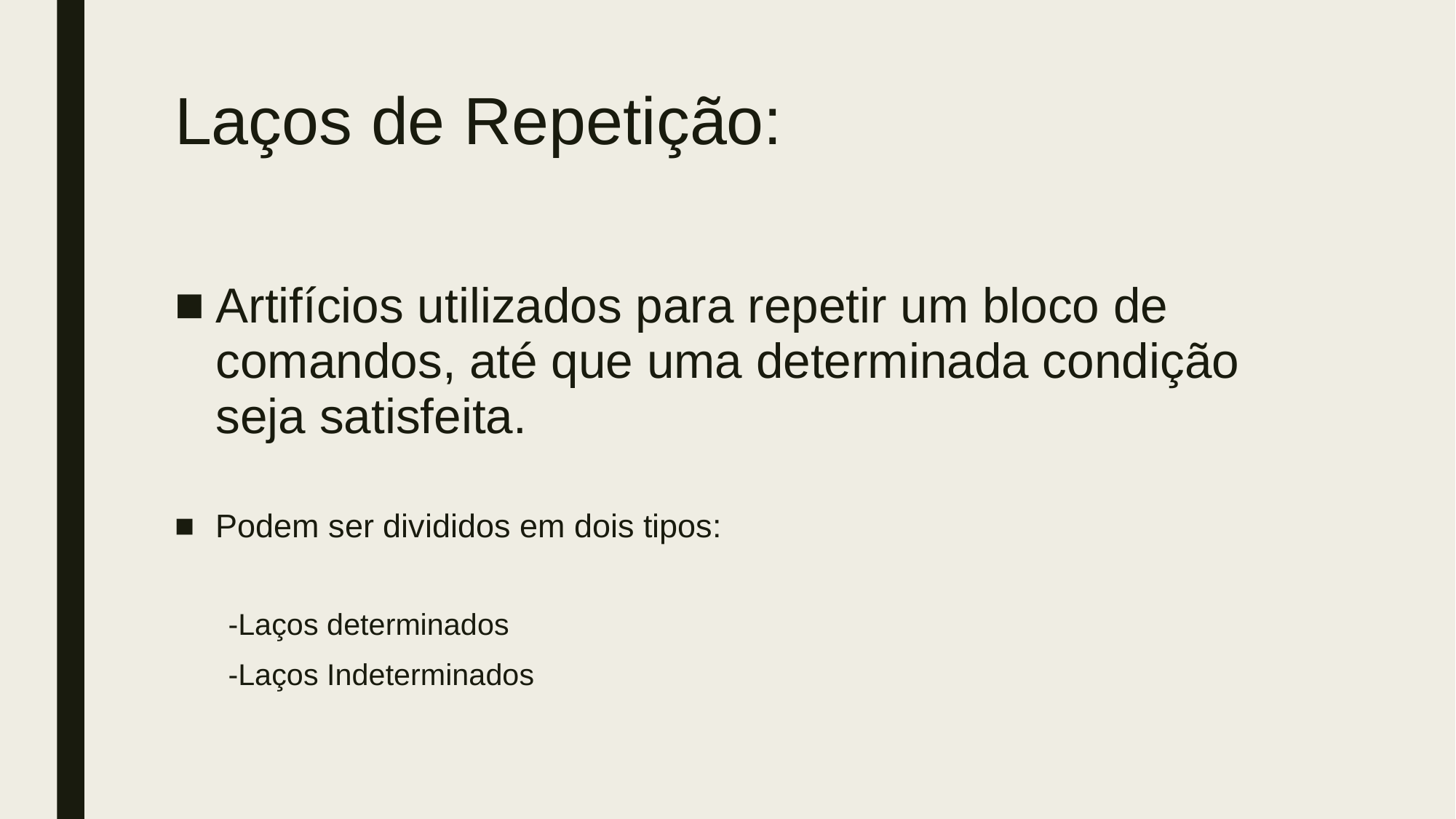

# Laços de Repetição:
Artifícios utilizados para repetir um bloco de comandos, até que uma determinada condição seja satisfeita.

Podem ser divididos em dois tipos:

       -Laços determinados
       -Laços Indeterminados